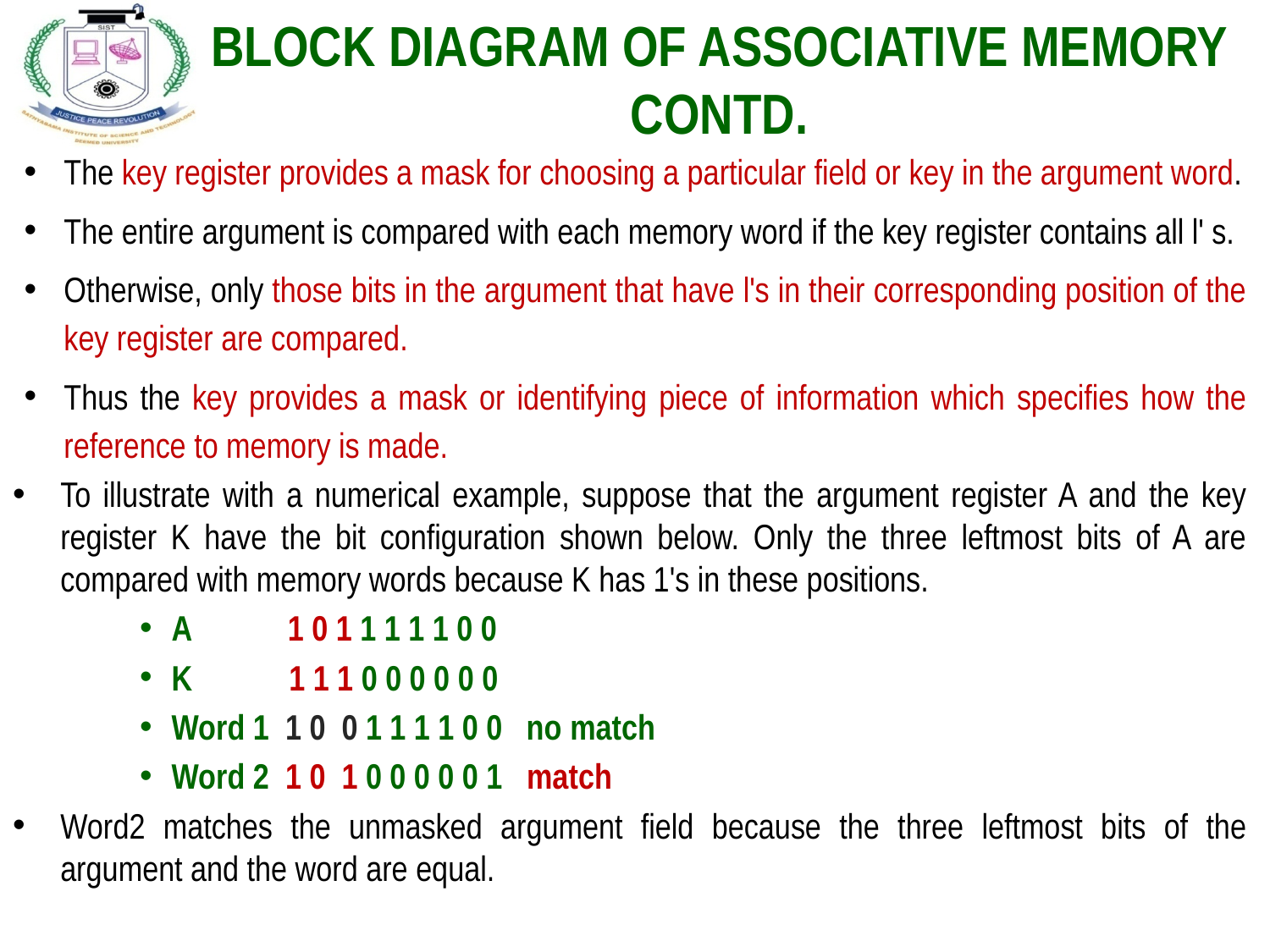

# BLOCK DIAGRAM OF ASSOCIATIVE MEMORY CONTD.
The key register provides a mask for choosing a particular field or key in the argument word.
The entire argument is compared with each memory word if the key register contains all l' s.
Otherwise, only those bits in the argument that have l's in their corresponding position of the key register are compared.
Thus the key provides a mask or identifying piece of information which specifies how the reference to memory is made.
To illustrate with a numerical example, suppose that the argument register A and the key register K have the bit configuration shown below. Only the three leftmost bits of A are compared with memory words because K has 1's in these positions.
A            1 0 1 1 1 1 1 0 0
K            1 1 1 0 0 0 0 0 0
Word 1  1 0  0 1 1 1 1 0 0   no match
Word 2  1 0  1 0 0 0 0 0 1   match
Word2 matches the unmasked argument field because the three leftmost bits of the argument and the word are equal.